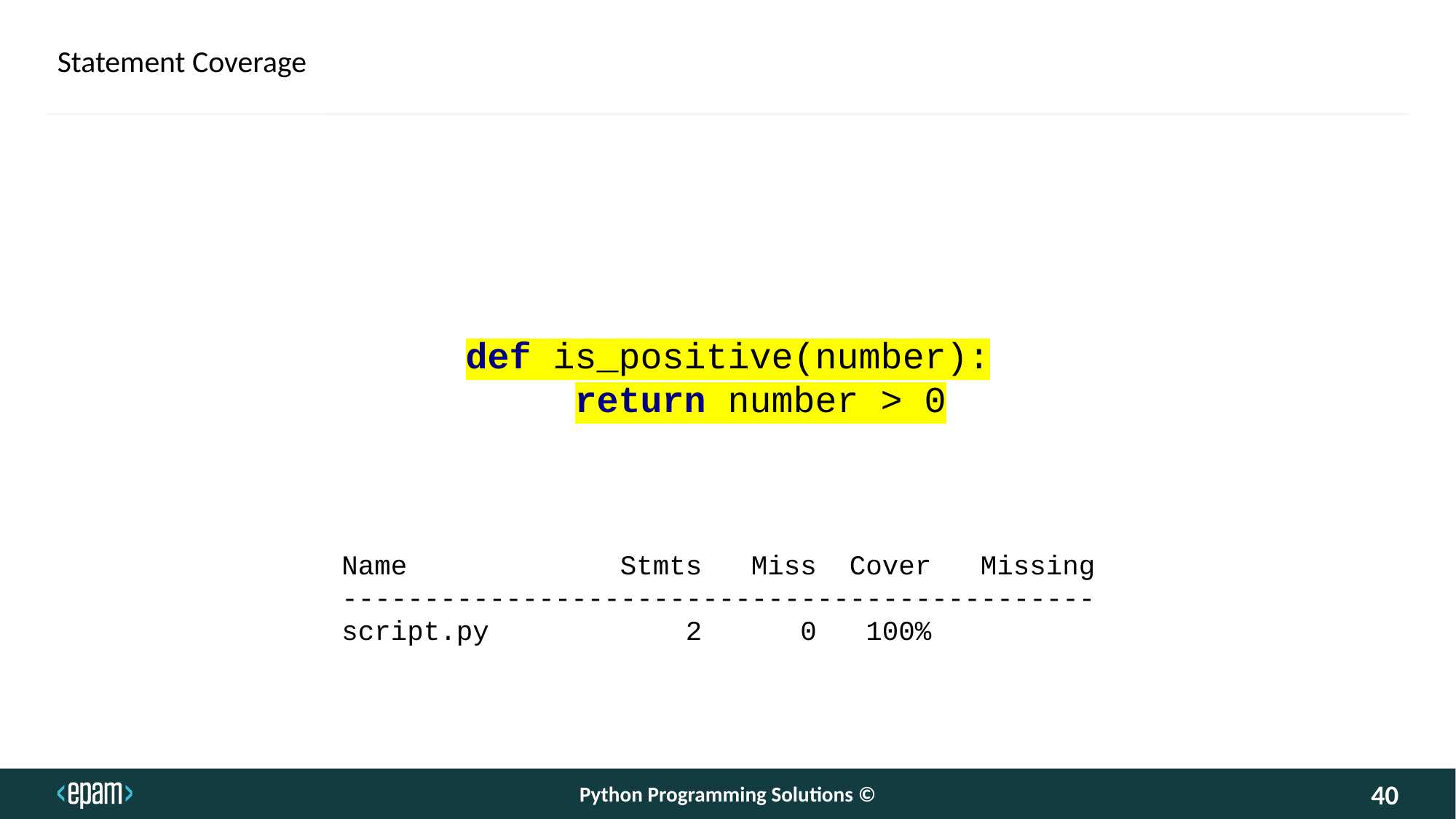

Statement Coverage
def is_positive(number):
	return number > 0
Name             Stmts   Miss  Cover   Missing
----------------------------------------------
script.py            2      0   100%
Python Programming Solutions ©
40